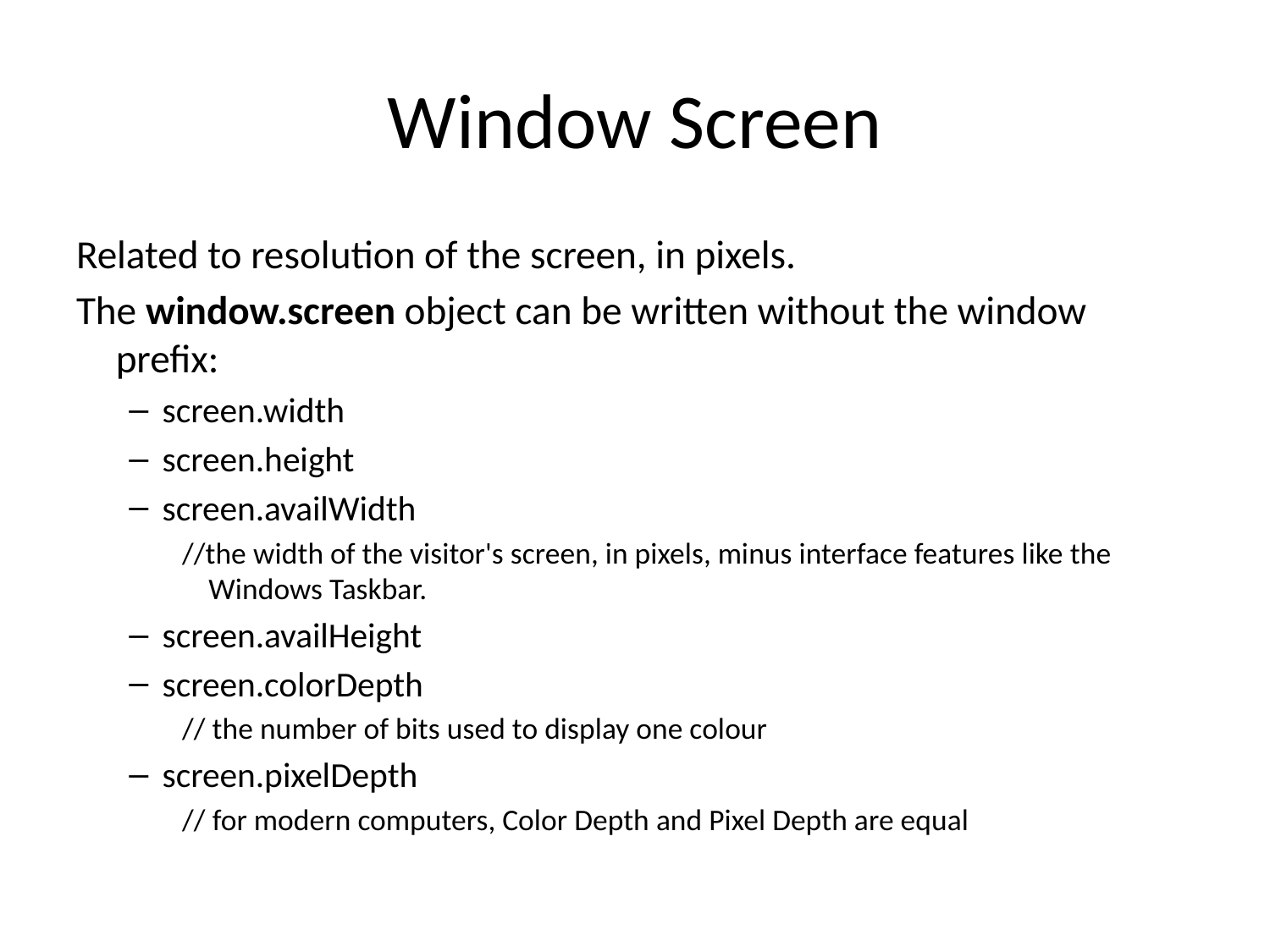

# Window Screen
Related to resolution of the screen, in pixels.
The window.screen object can be written without the window prefix:
screen.width
screen.height
screen.availWidth
//the width of the visitor's screen, in pixels, minus interface features like the Windows Taskbar.
screen.availHeight
screen.colorDepth
// the number of bits used to display one colour
screen.pixelDepth
// for modern computers, Color Depth and Pixel Depth are equal